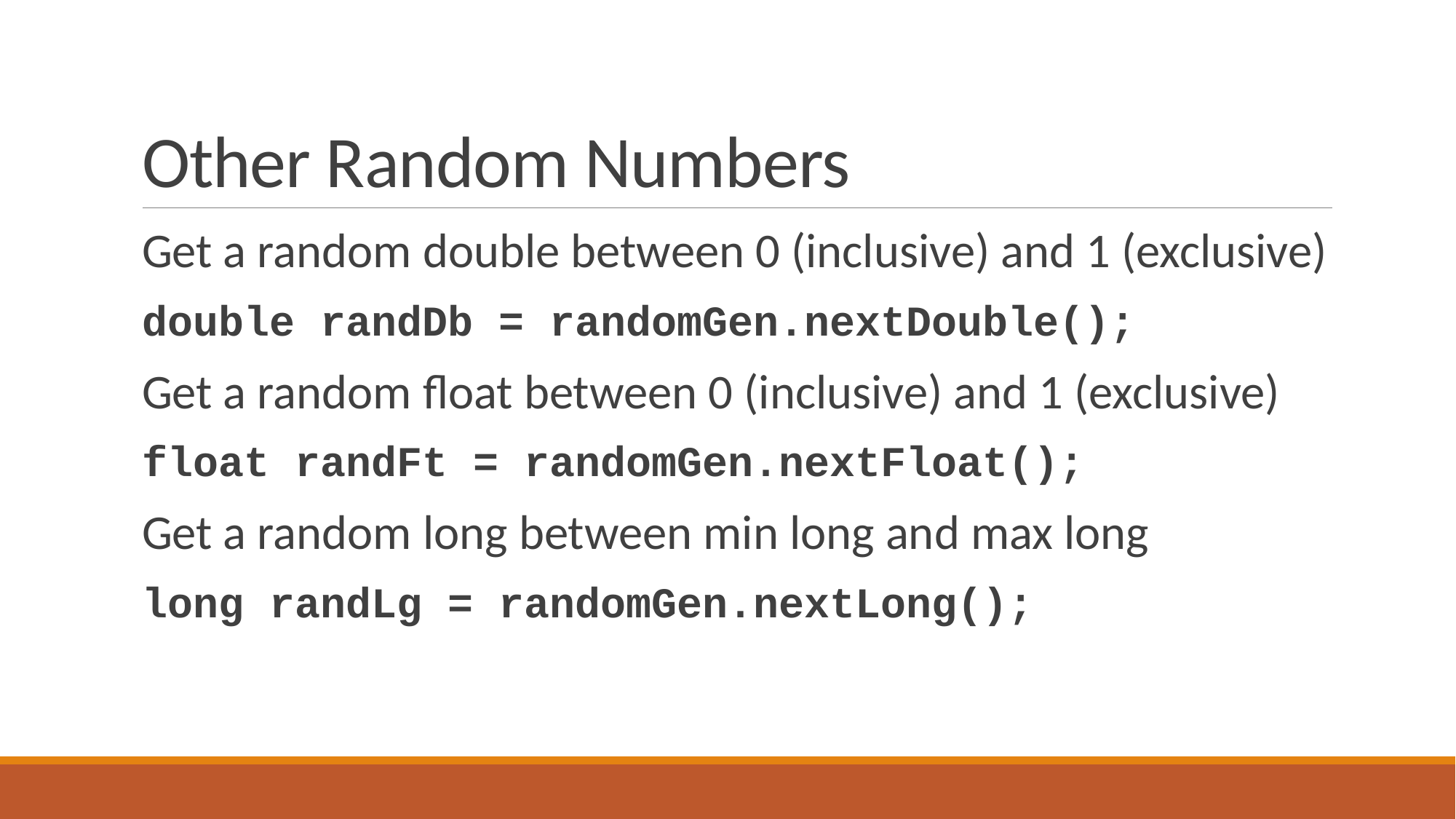

# Other Random Numbers
Get a random double between 0 (inclusive) and 1 (exclusive)
double randDb = randomGen.nextDouble();
Get a random float between 0 (inclusive) and 1 (exclusive)
float randFt = randomGen.nextFloat();
Get a random long between min long and max long
long randLg = randomGen.nextLong();